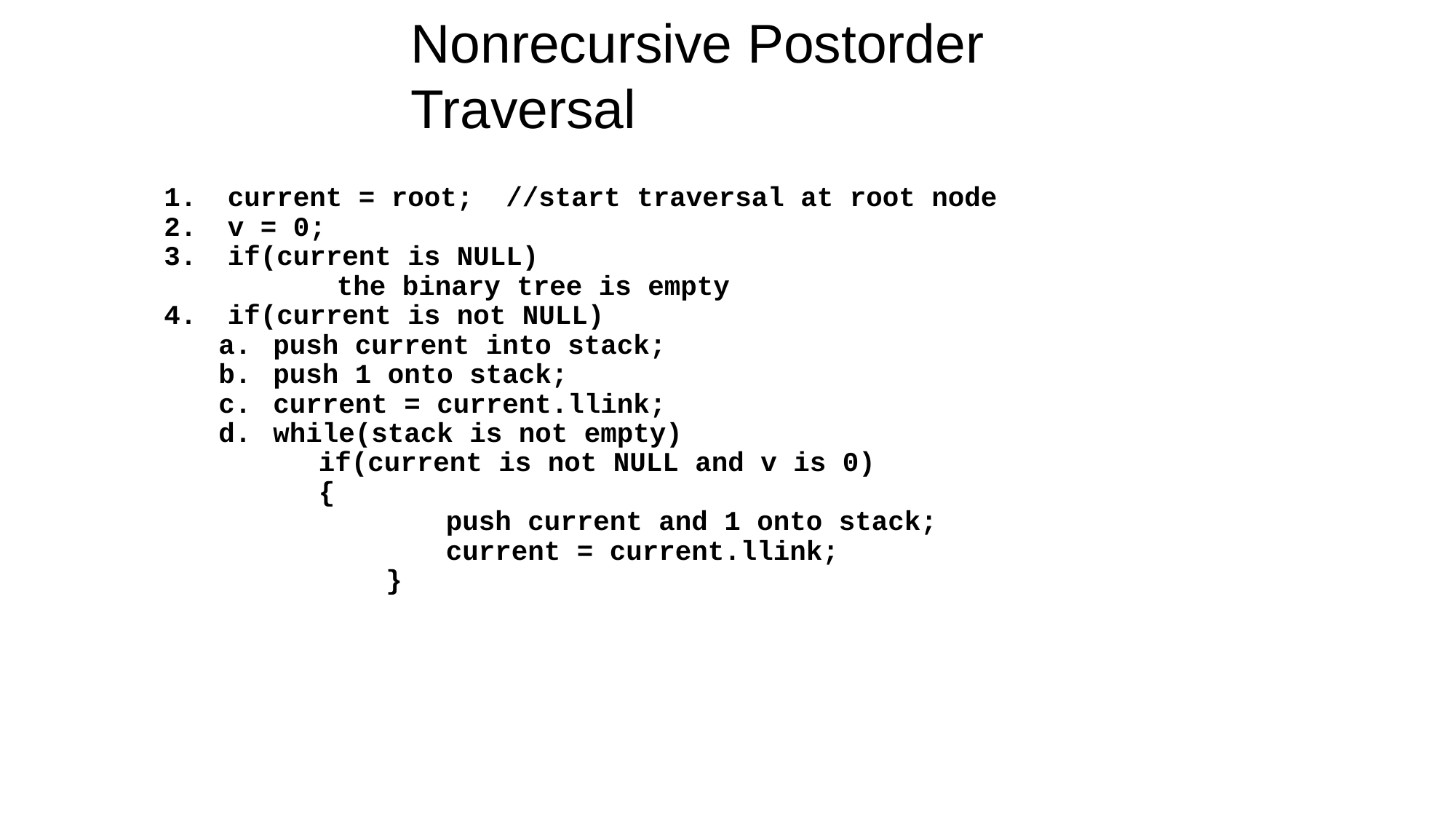

# Nonrecursive Postorder Traversal
current = root;  //start traversal at root node
v = 0;
if(current is NULL)
		the binary tree is empty
if(current is not NULL)
push current into stack;
push 1 onto stack;
current = current.llink;
while(stack is not empty)
	if(current is not NULL and v is 0)
	{
           	push current and 1 onto stack;
           	current = current.llink;
		   }